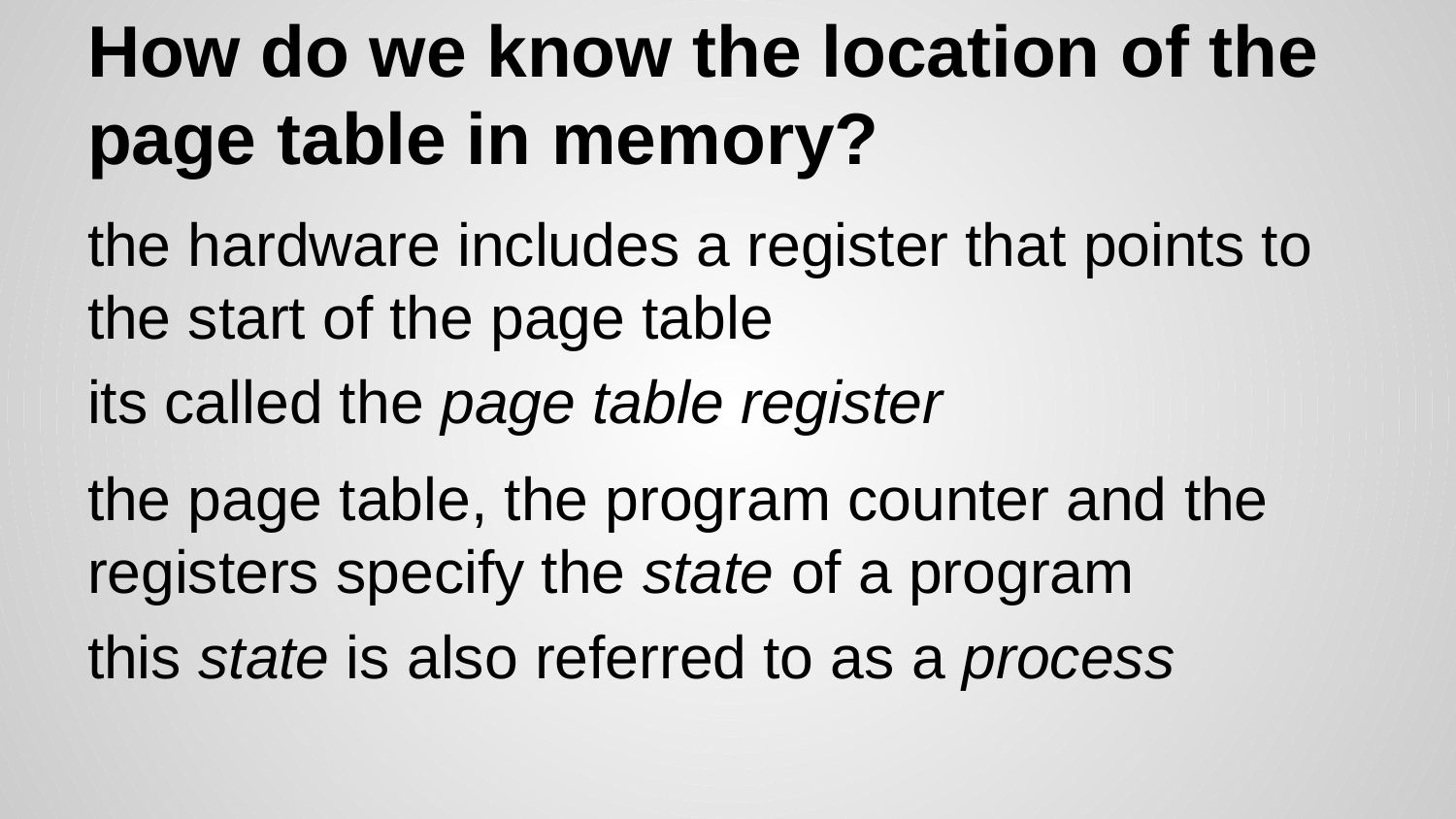

# How do we know the location of the page table in memory?
the hardware includes a register that points to the start of the page table
its called the page table register
the page table, the program counter and the registers specify the state of a program
this state is also referred to as a process